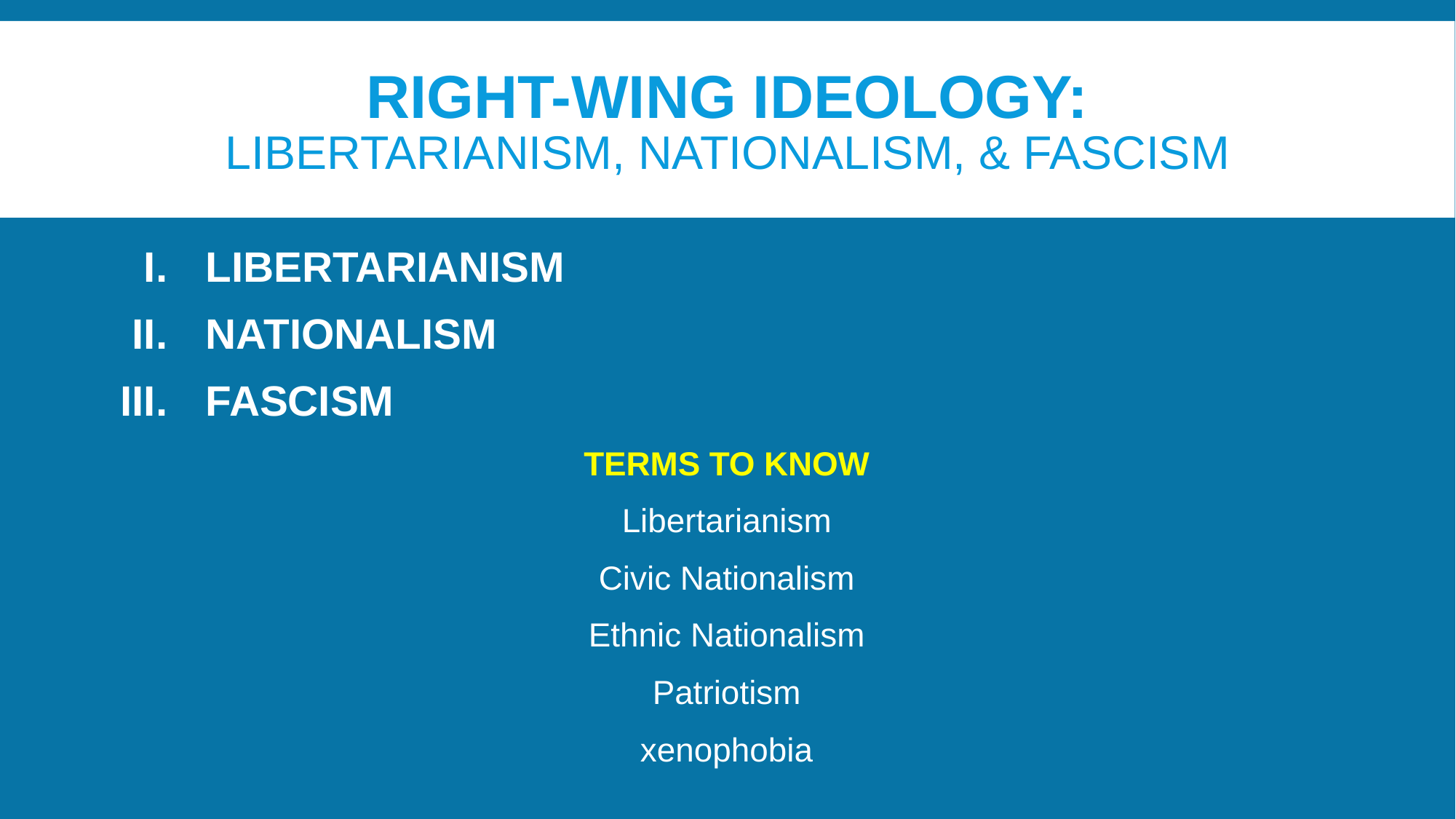

# RIGHT-WING Ideology: LIBERTARIANIsm, nationalism, & fascism
    I.	LIBERTARIANISM
   II.	NATIONALISM
  III. 	FASCISM
TERMS TO KNOW
Libertarianism
Civic Nationalism
Ethnic Nationalism
Patriotism
xenophobia